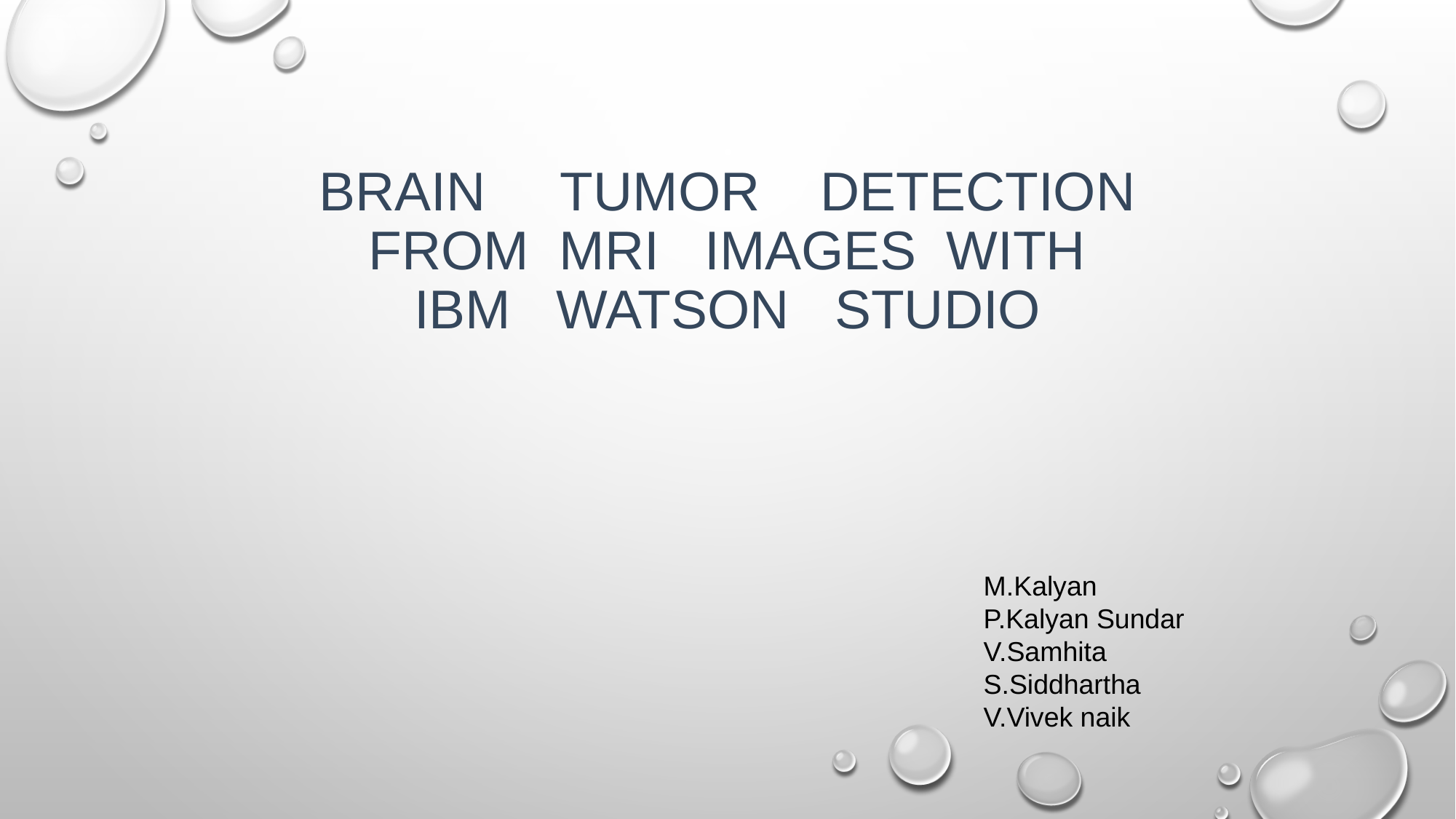

# Brain     Tumor    Detection From  Mri   Images  With Ibm   Watson   Studio
M.Kalyan
P.Kalyan Sundar
V.Samhita
S.Siddhartha
V.Vivek naik